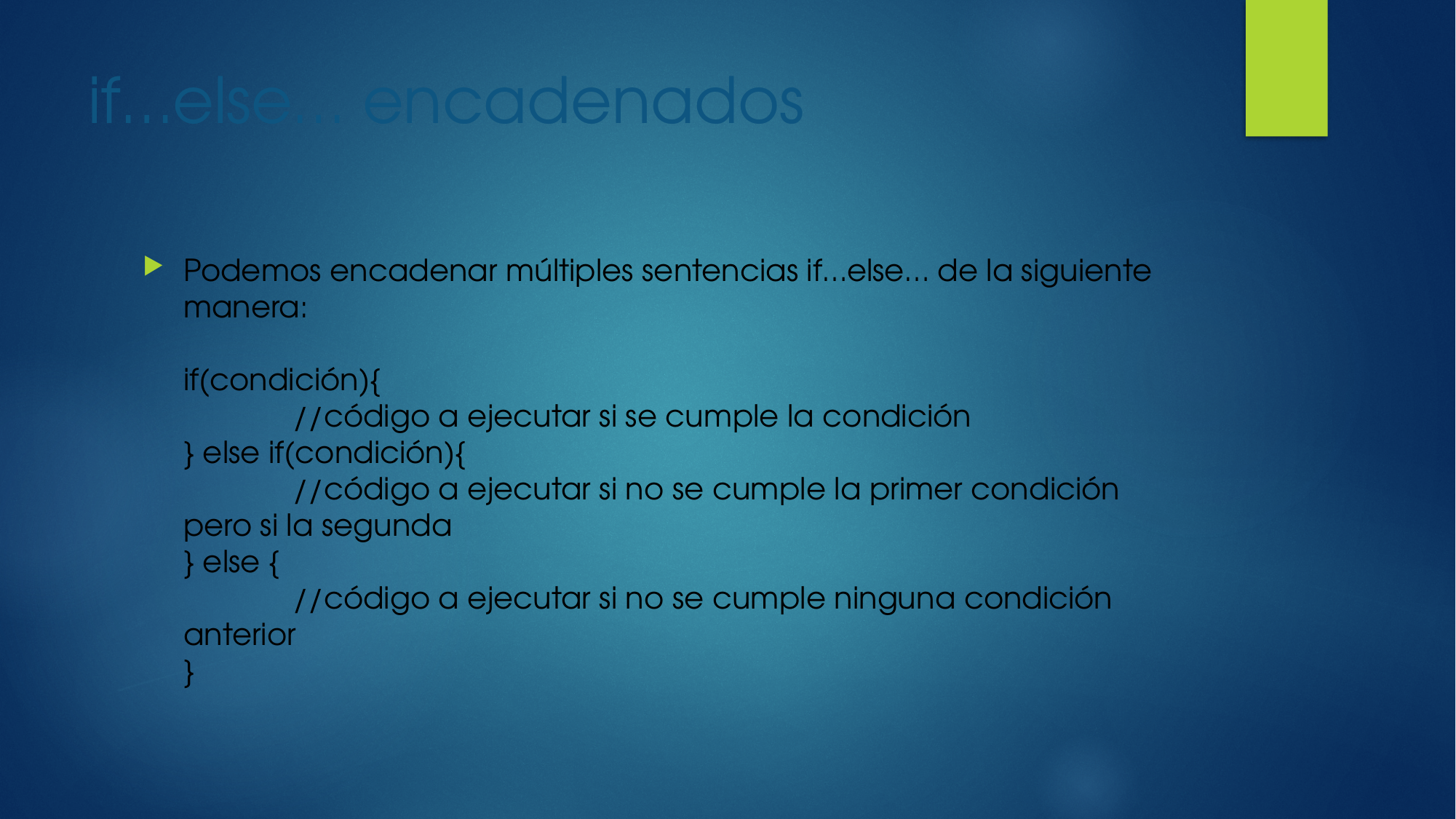

# if…else… encadenados
Podemos encadenar múltiples sentencias if…else… de la siguiente manera:
if(condición){
	//código a ejecutar si se cumple la condición
} else if(condición){
	//código a ejecutar si no se cumple la primer condición pero si la segunda
} else {
	//código a ejecutar si no se cumple ninguna condición anterior
}